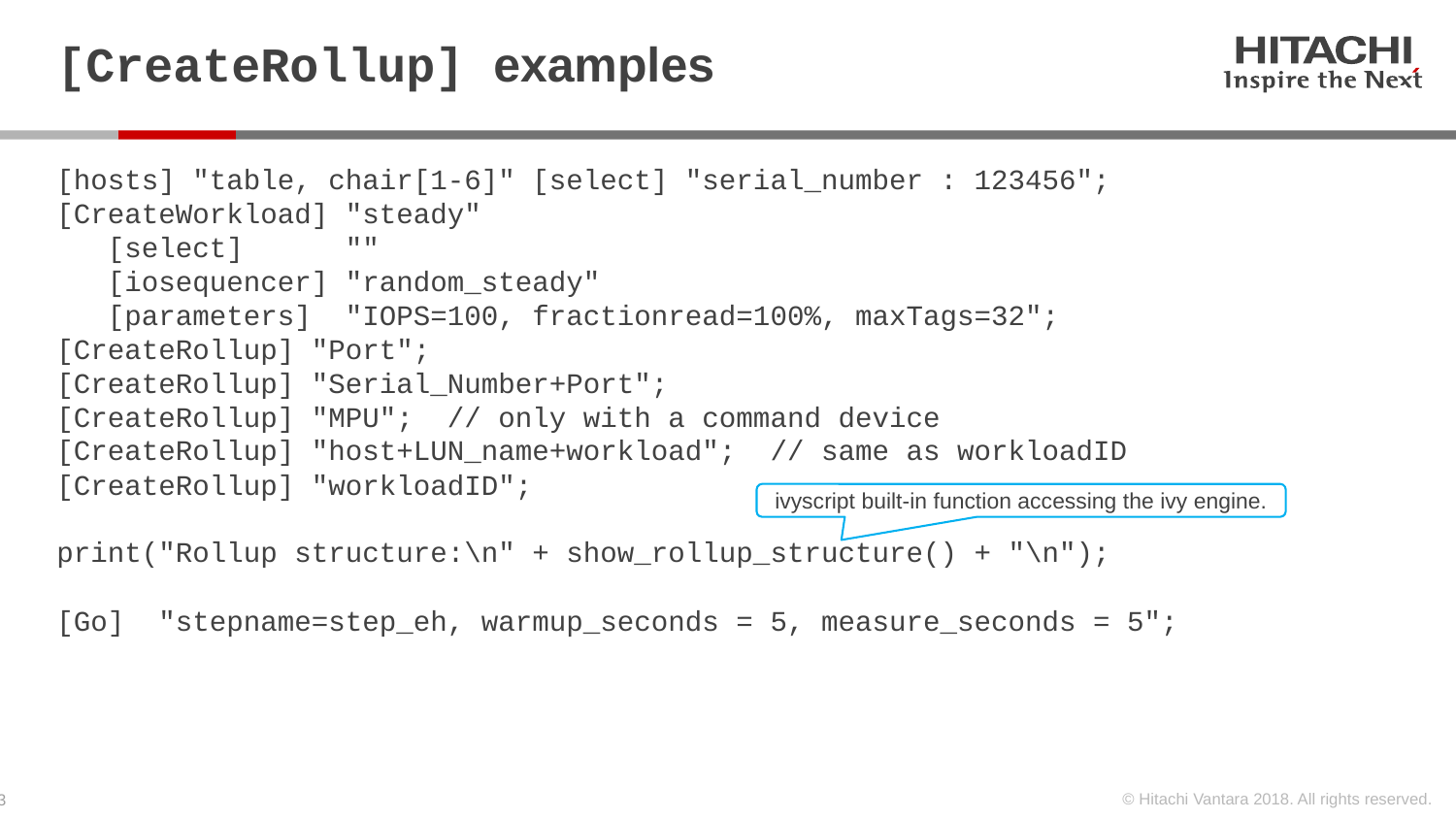

# [CreateRollup] examples
[hosts] "table, chair[1-6]" [select] "serial_number : 123456";
[CreateWorkload] "steady"
   [select]      ""
   [iosequencer] "random_steady"
   [parameters]  "IOPS=100, fractionread=100%, maxTags=32";
[CreateRollup] "Port";
[CreateRollup] "Serial_Number+Port";
[CreateRollup] "MPU";  // only with a command device
[CreateRollup] "host+LUN_name+workload";  // same as workloadID
[CreateRollup] "workloadID";
print("Rollup structure:\n" + show_rollup_structure() + "\n");
[Go]  "stepname=step_eh, warmup_seconds = 5, measure_seconds = 5";
ivyscript built-in function accessing the ivy engine.